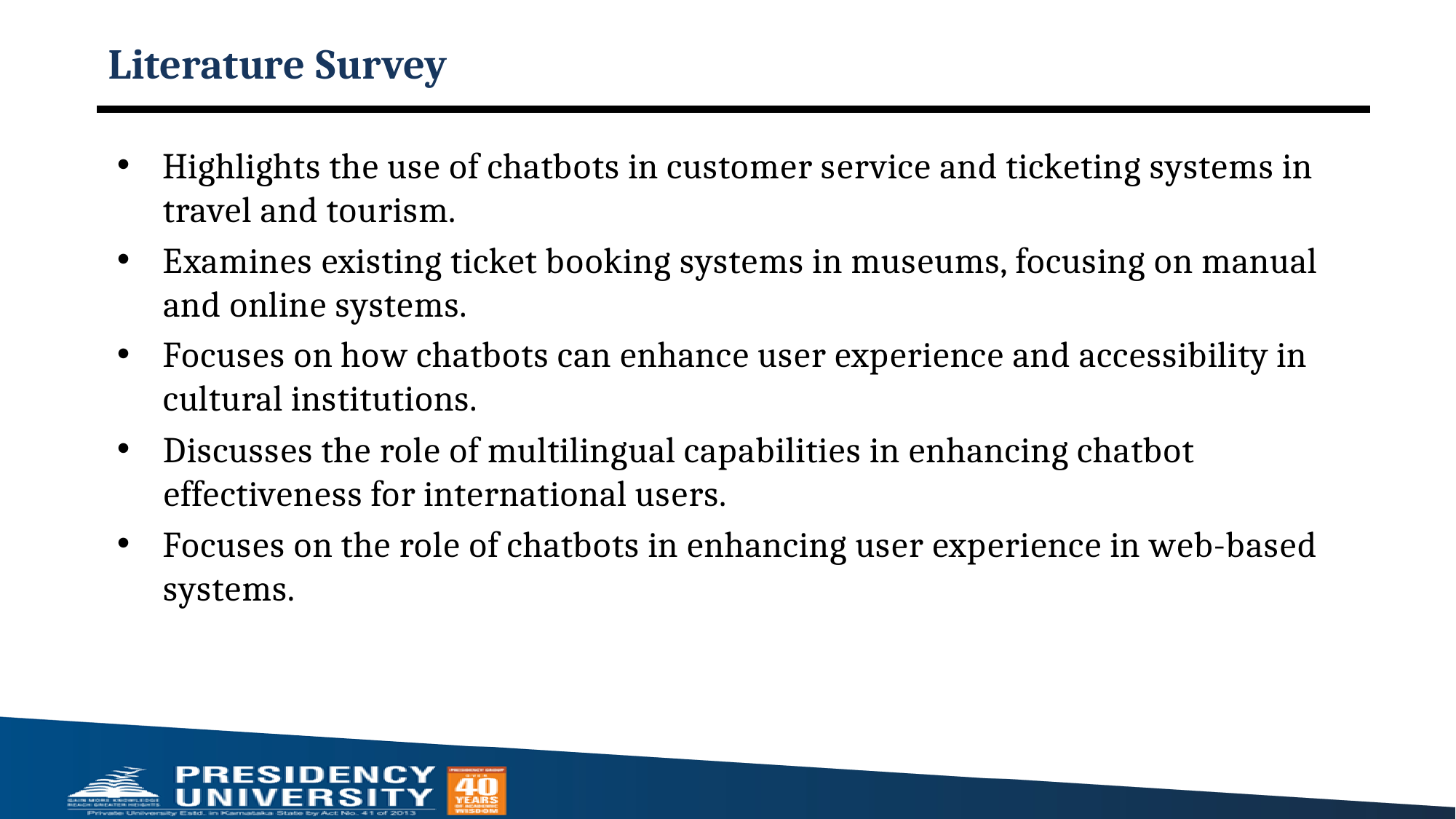

# Literature Survey
Highlights the use of chatbots in customer service and ticketing systems in travel and tourism.
Examines existing ticket booking systems in museums, focusing on manual and online systems.
Focuses on how chatbots can enhance user experience and accessibility in cultural institutions.
Discusses the role of multilingual capabilities in enhancing chatbot effectiveness for international users.
Focuses on the role of chatbots in enhancing user experience in web-based systems.